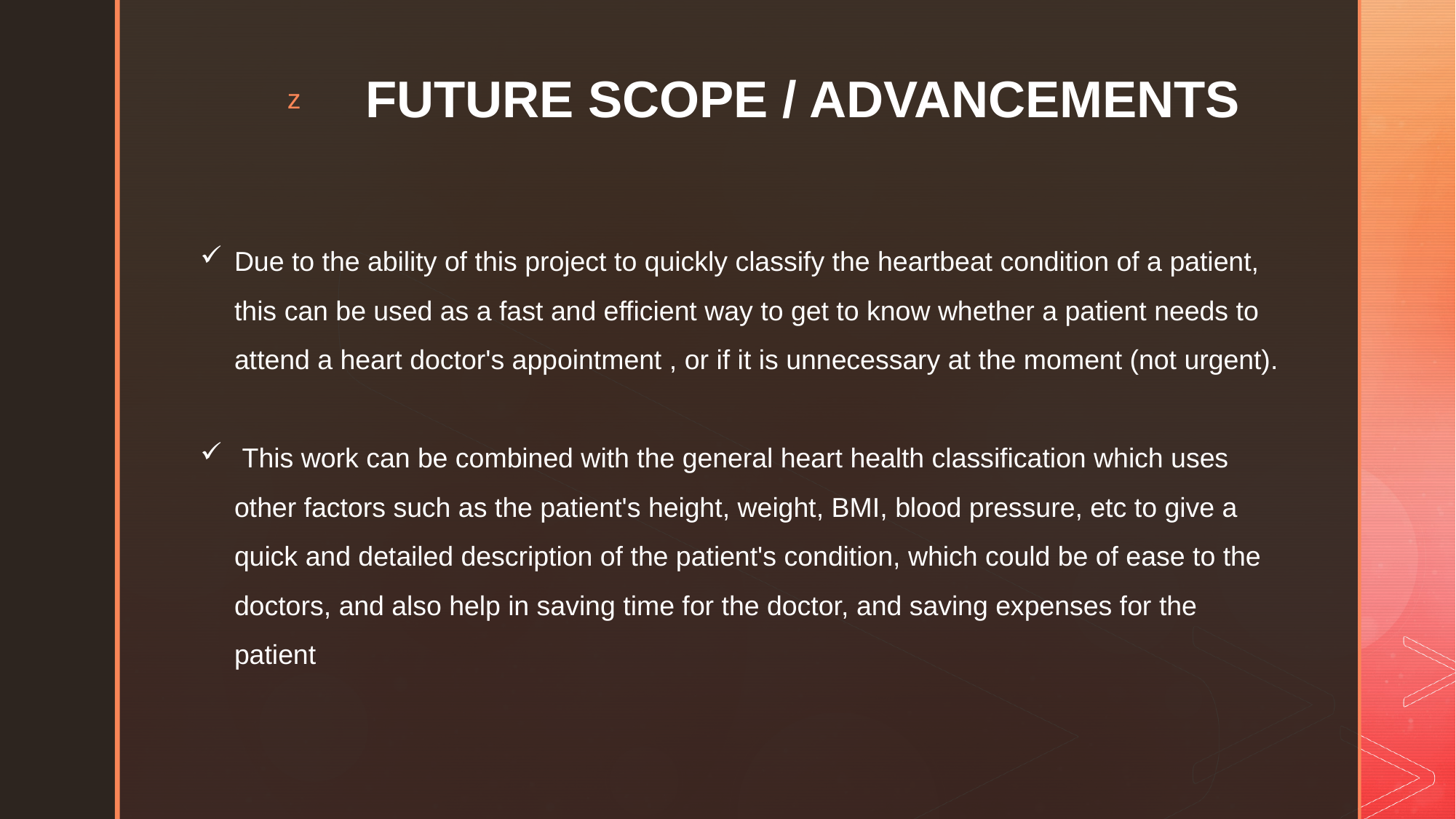

# FUTURE SCOPE / ADVANCEMENTS
Due to the ability of this project to quickly classify the heartbeat condition of a patient, this can be used as a fast and efficient way to get to know whether a patient needs to attend a heart doctor's appointment , or if it is unnecessary at the moment (not urgent).

 This work can be combined with the general heart health classification which uses other factors such as the patient's height, weight, BMI, blood pressure, etc to give a quick and detailed description of the patient's condition, which could be of ease to the doctors, and also help in saving time for the doctor, and saving expenses for the patient